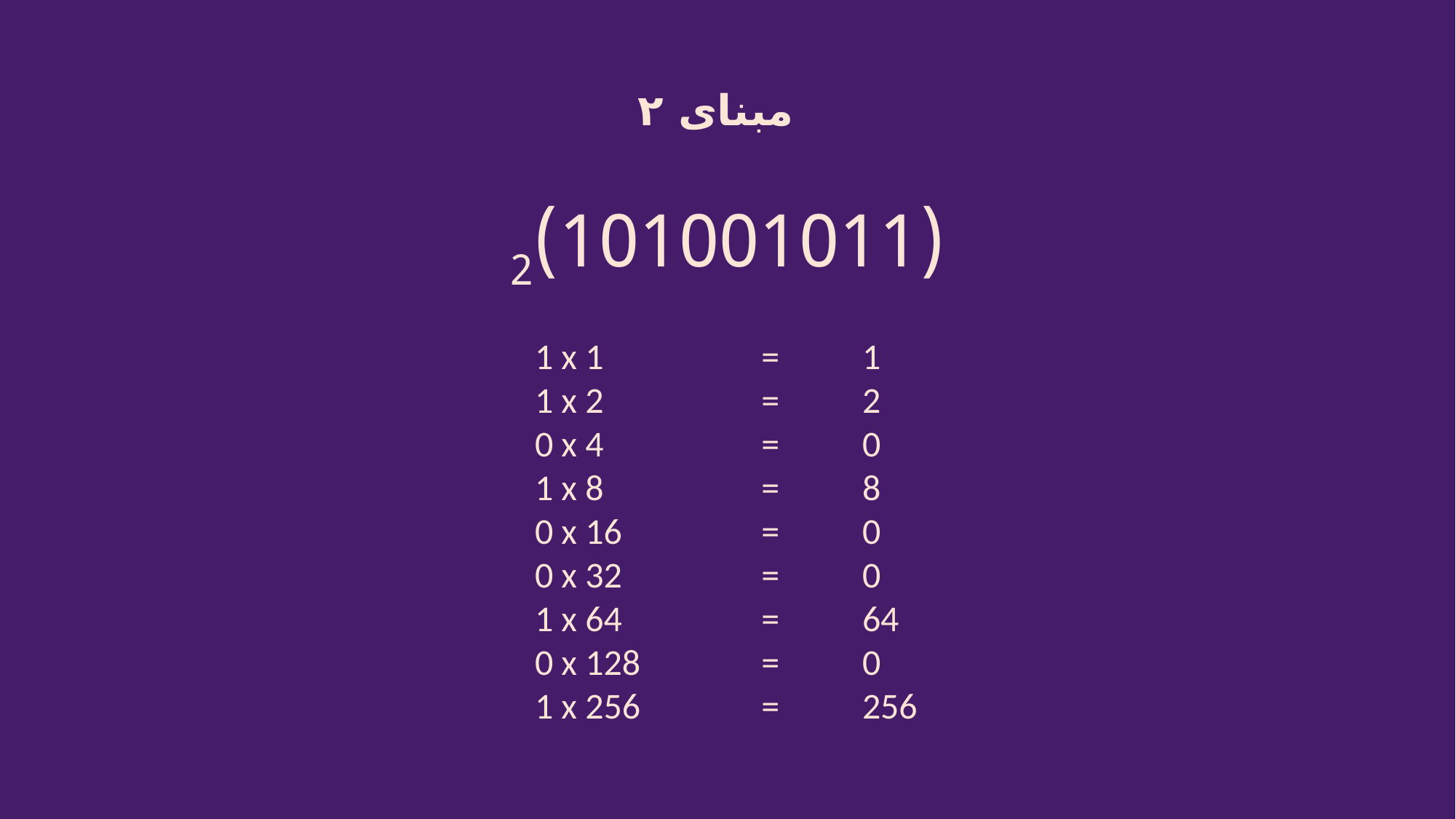

مبنای ۲
(101001011)2
1 x 1		 =	1
1 x 2		 =	2
0 x 4		 = 	0
1 x 8		 = 	8
0 x 16		 = 	0
0 x 32		 =	0
1 x 64		 =	64
0 x 128		 =	0
1 x 256		 =	256